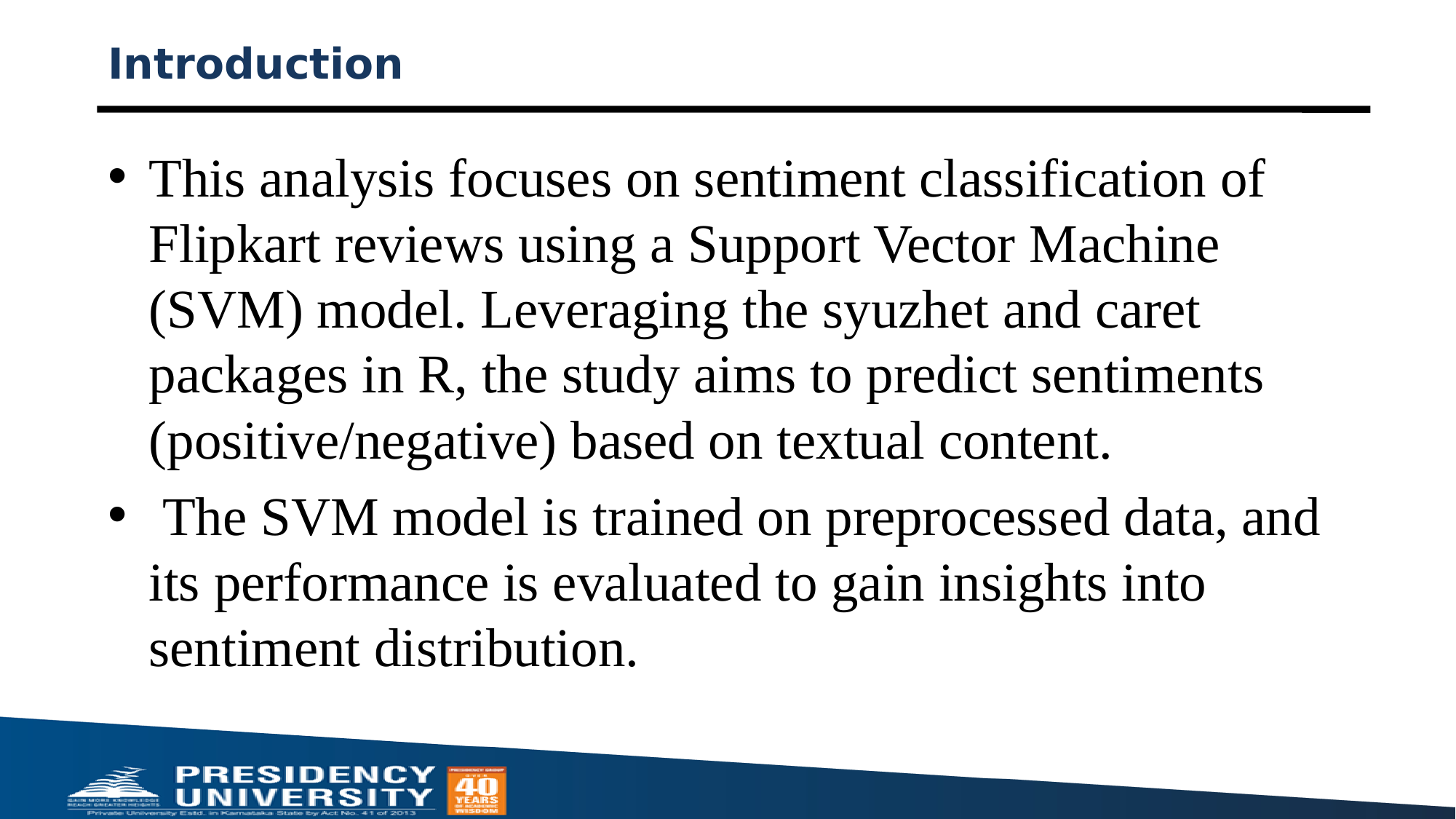

# Introduction
This analysis focuses on sentiment classification of Flipkart reviews using a Support Vector Machine (SVM) model. Leveraging the syuzhet and caret packages in R, the study aims to predict sentiments (positive/negative) based on textual content.
 The SVM model is trained on preprocessed data, and its performance is evaluated to gain insights into sentiment distribution.